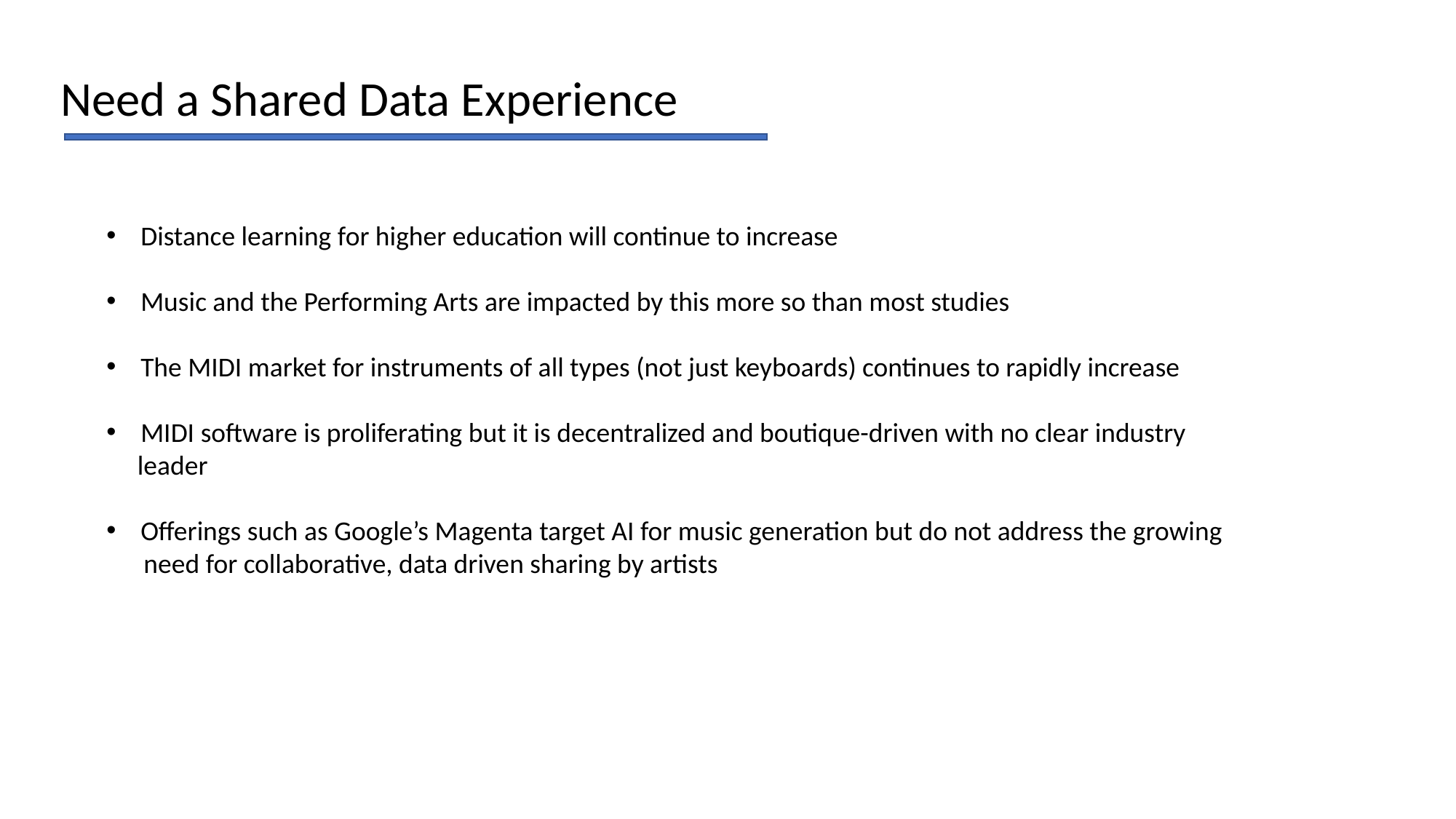

# Need a Shared Data Experience

Distance learning for higher education will continue to increase

Music and the Performing Arts are impacted by this more so than most studies

The MIDI market for instruments of all types (not just keyboards) continues to rapidly increase

MIDI software is proliferating but it is decentralized and boutique-driven with no clear industry
     leader

Offerings such as Google’s Magenta target AI for music generation but do not address the growing
      need for collaborative, data driven sharing by artists